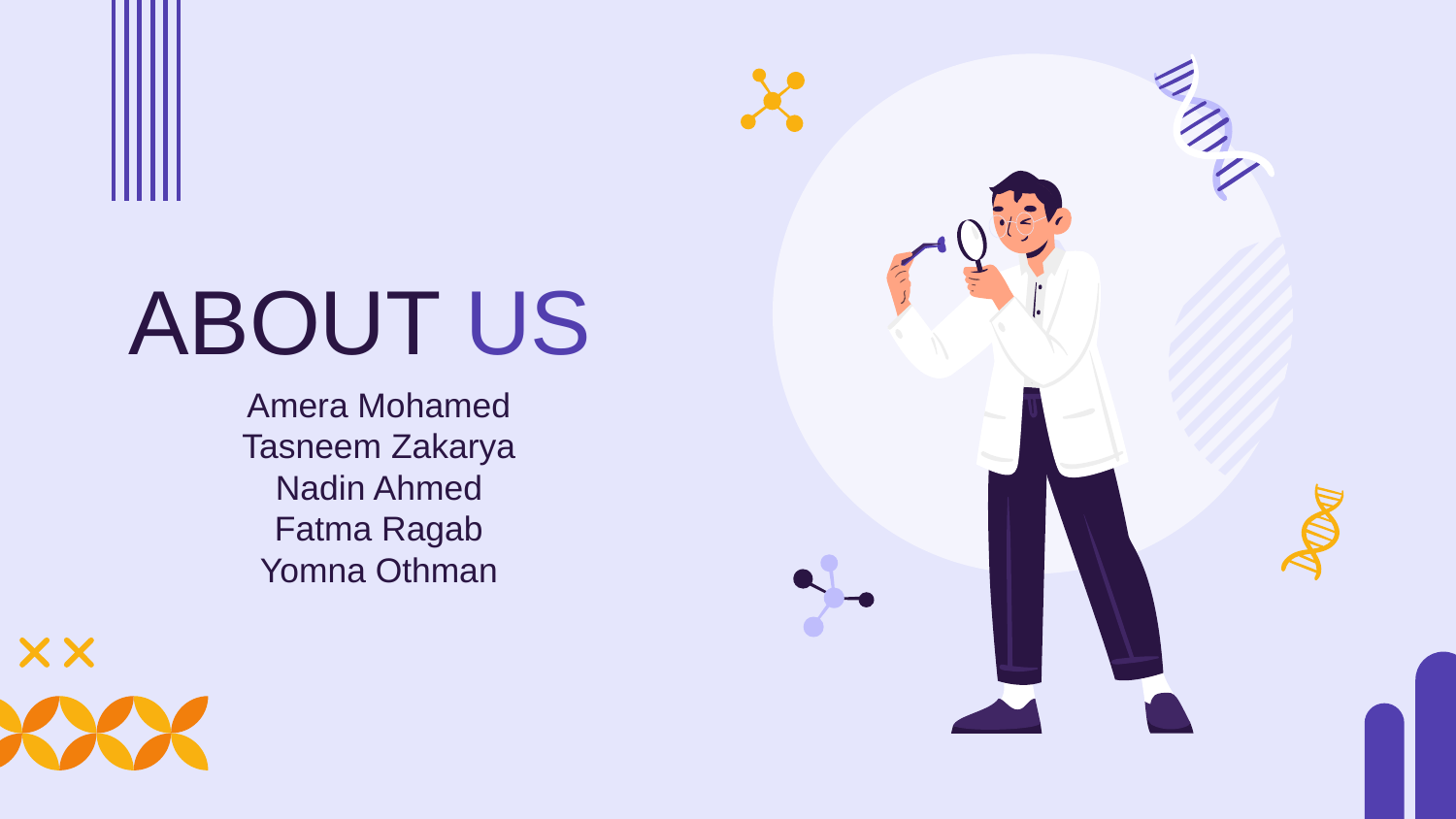

# ABOUT US
Amera Mohamed
Tasneem Zakarya
Nadin Ahmed
Fatma Ragab
Yomna Othman